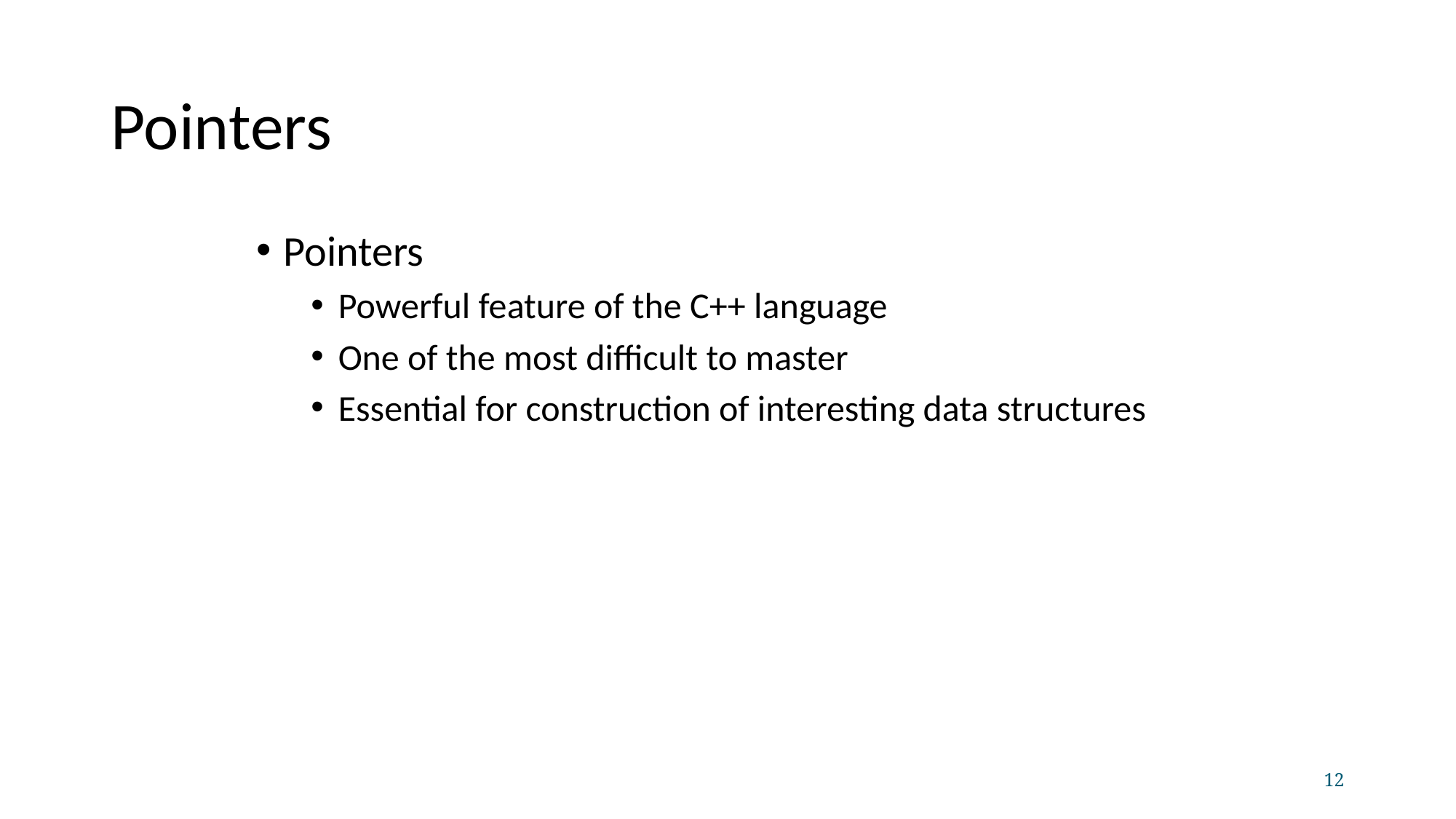

Pointers
Pointers
Powerful feature of the C++ language
One of the most difficult to master
Essential for construction of interesting data structures
12